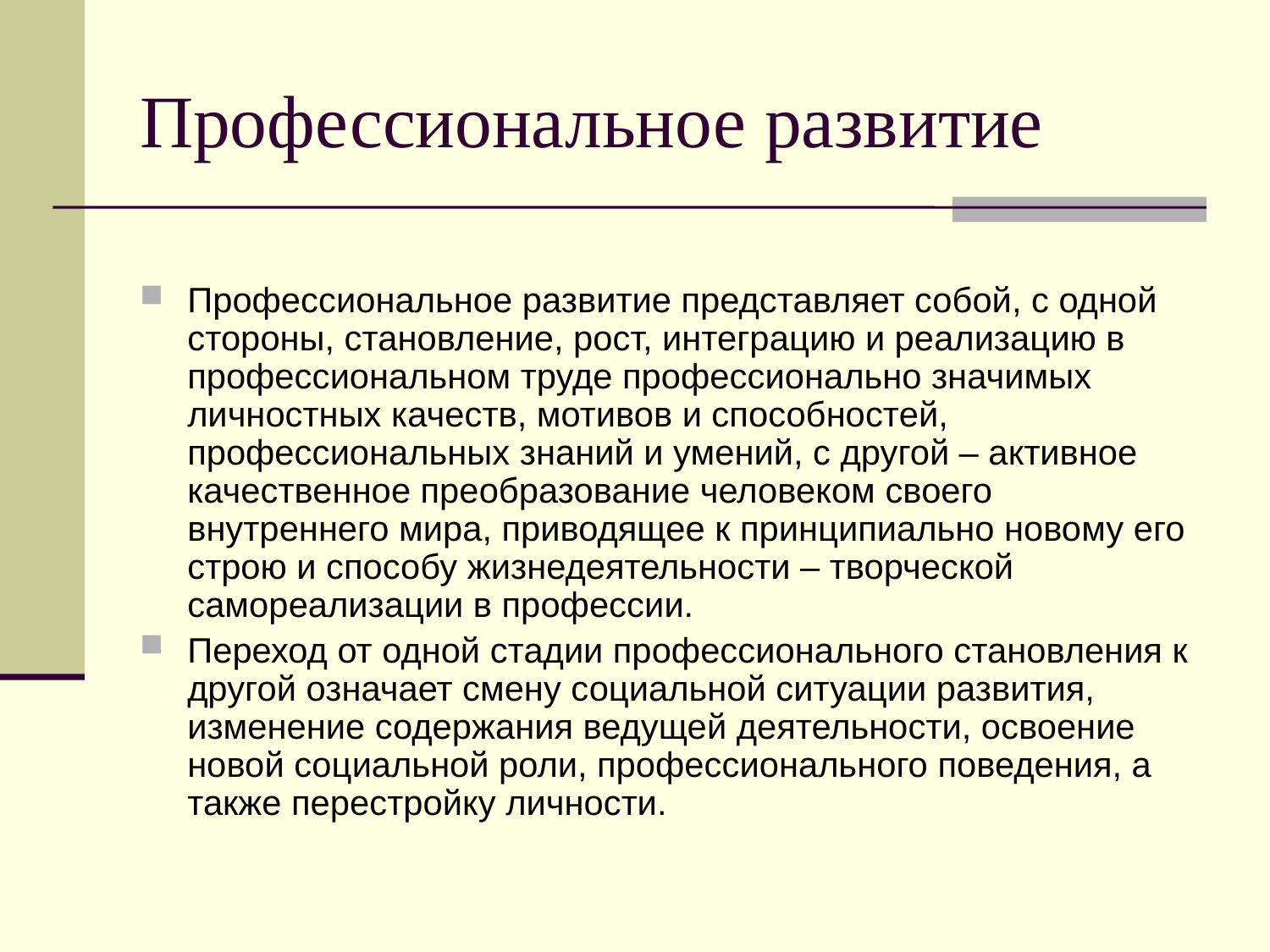

# Профессиональное развитие
Профессиональное развитие представляет собой, с одной стороны, становление, рост, интеграцию и реализацию в профессиональном труде профессионально значимых личностных качеств, мотивов и способностей, профессиональных знаний и умений, с другой – активное качественное преобразование человеком своего внутреннего мира, приводящее к принципиально новому его строю и способу жизнедеятельности – творческой самореализации в профессии.
Переход от одной стадии профессионального становления к другой означает смену социальной ситуации развития, изменение содержания ведущей деятельности, освоение новой социальной роли, профессионального поведения, а также перестройку личности.